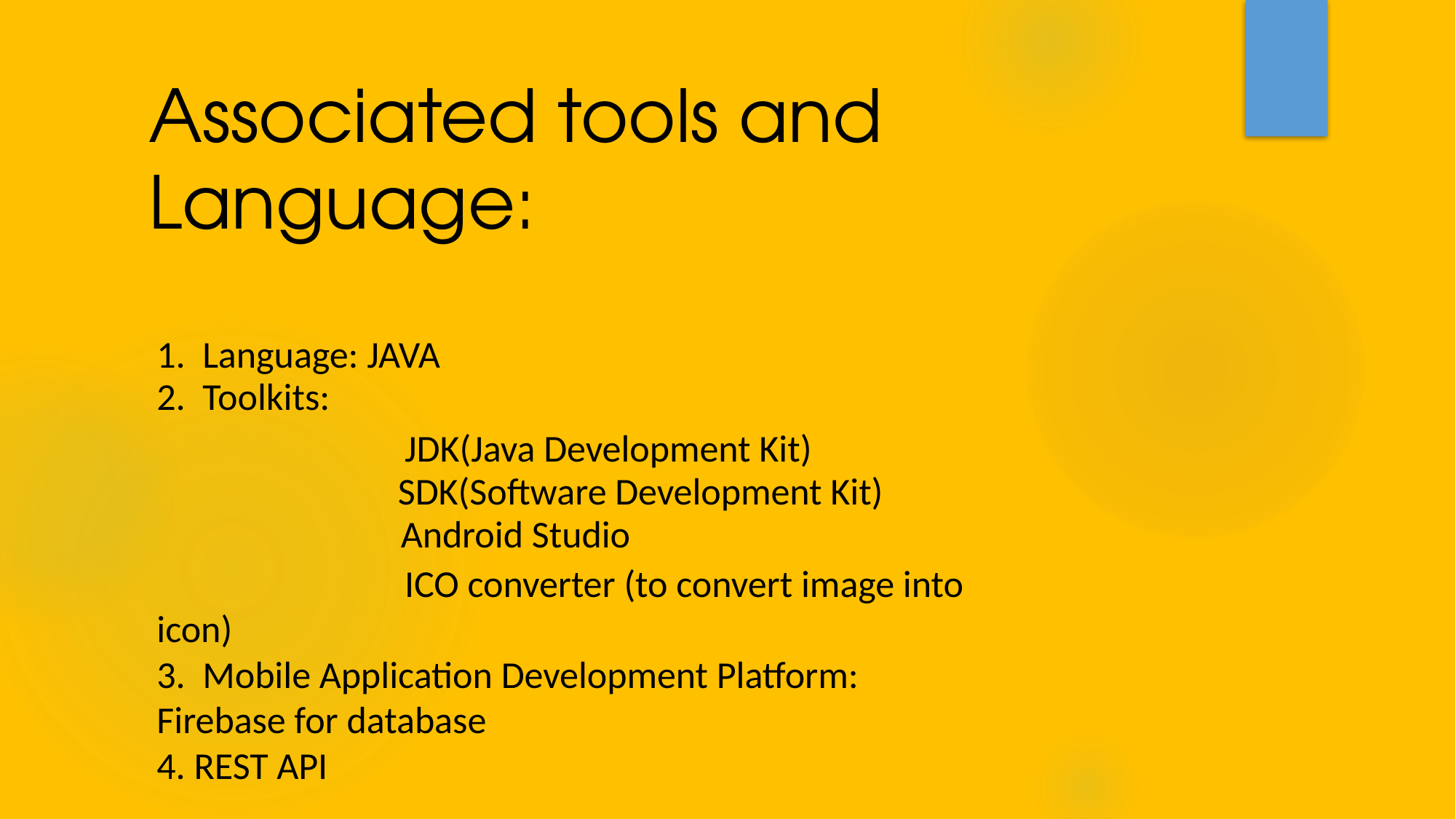

# Associated tools and Language:
1.  Language: JAVA
2.  Toolkits:

                             JDK(Java Development Kit)
           SDK(Software Development Kit)
		   Android Studio

                             ICO converter (to convert image into icon)
3.  Mobile Application Development Platform: Firebase for database
4. REST API